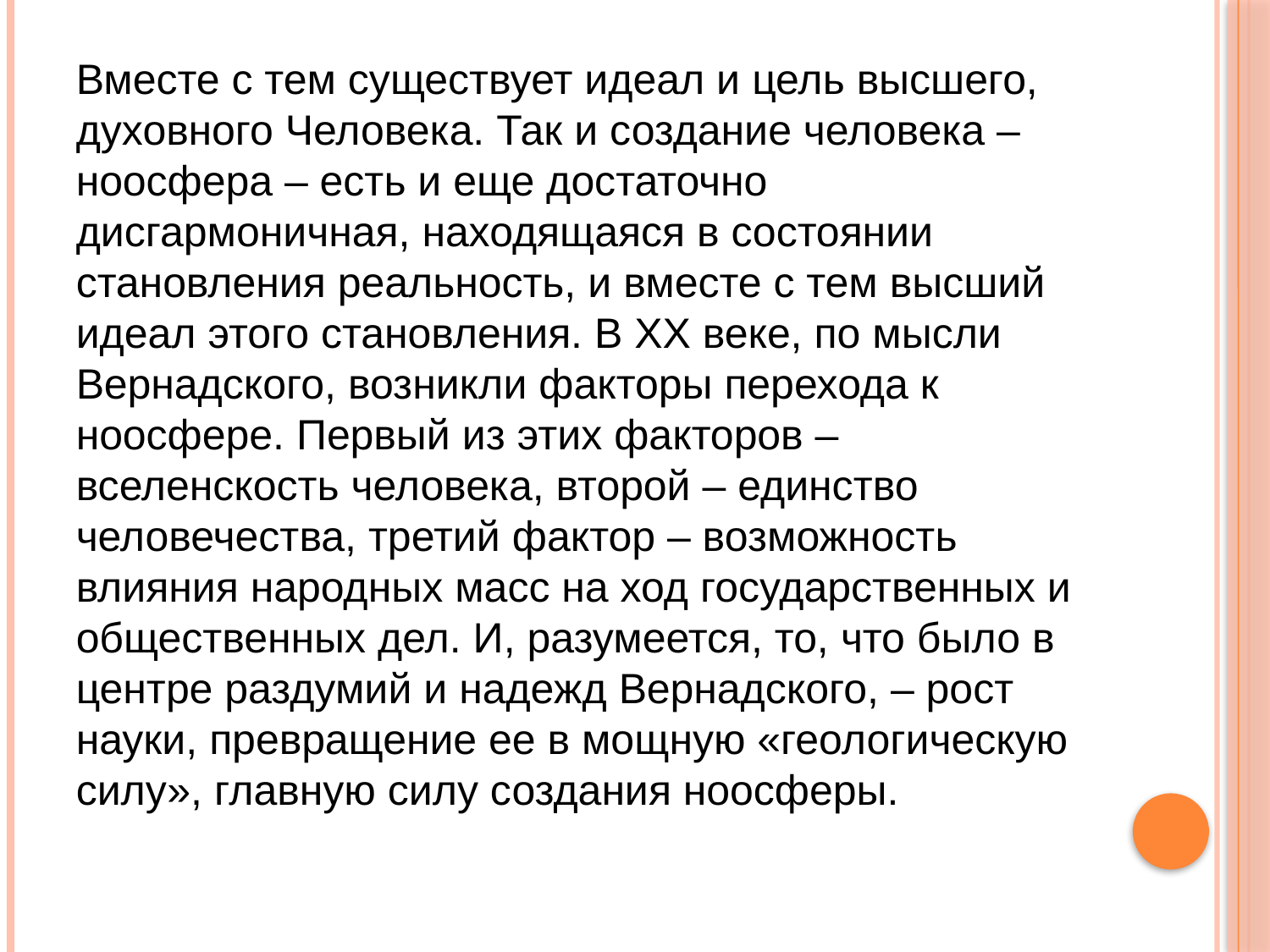

Вместе с тем существует идеал и цель высшего, духовного Человека. Так и создание человека – ноосфера – есть и еще достаточно дисгармоничная, находящаяся в состоянии становления реальность, и вместе с тем высший идеал этого становления. В XX веке, по мысли Вернадского, возникли факторы перехода к ноосфере. Первый из этих факторов – вселенскость человека, второй – единство человечества, третий фактор – возможность влияния народных масс на ход государственных и общественных дел. И, разумеется, то, что было в центре раздумий и надежд Вернадского, – рост науки, превращение ее в мощную «геологическую силу», главную силу создания ноосферы.